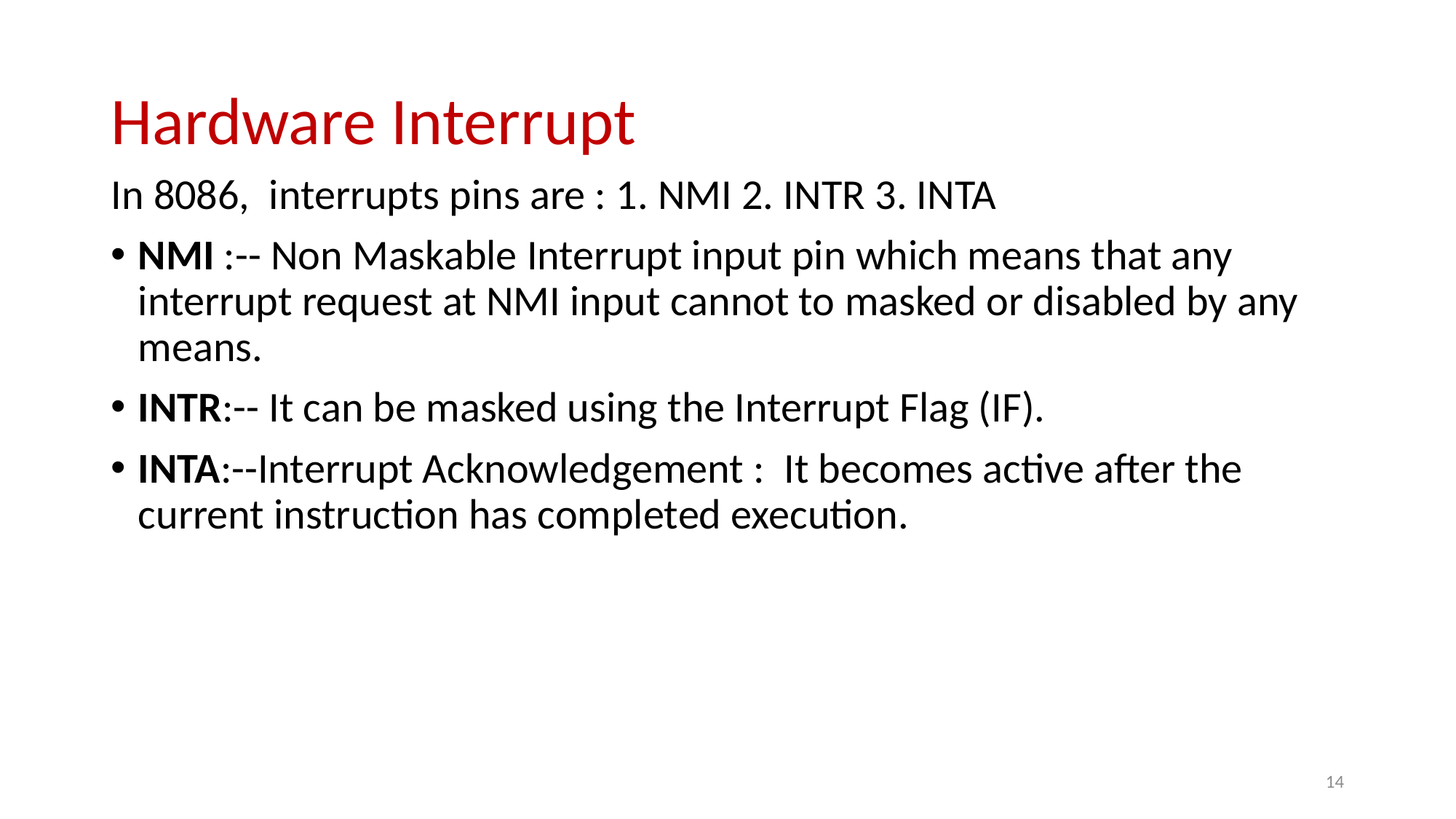

# Hardware Interrupt
In 8086,  interrupts pins are : 1. NMI 2. INTR 3. INTA
NMI :-- Non Maskable Interrupt input pin which means that any interrupt request at NMI input cannot to masked or disabled by any means.
INTR:-- It can be masked using the Interrupt Flag (IF).
INTA:--Interrupt Acknowledgement :  It becomes active after the current instruction has completed execution.

14